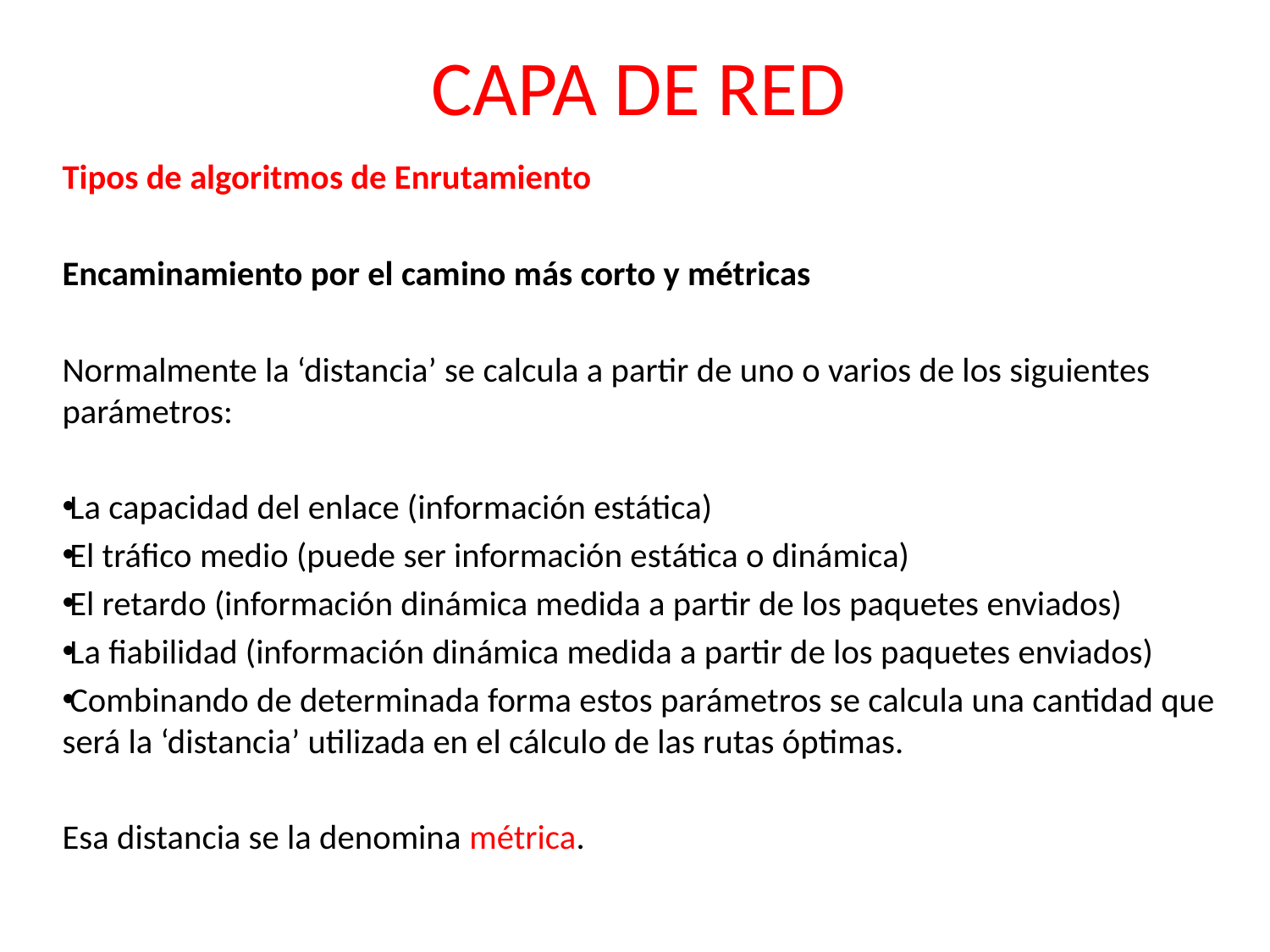

# CAPA DE RED
Tipos de algoritmos de Enrutamiento

Encaminamiento por el camino más corto y métricas

Normalmente la ‘distancia’ se calcula a partir de uno o varios de los siguientes parámetros:

La capacidad del enlace (información estática)
El tráfico medio (puede ser información estática o dinámica)
El retardo (información dinámica medida a partir de los paquetes enviados)
La fiabilidad (información dinámica medida a partir de los paquetes enviados)
Combinando de determinada forma estos parámetros se calcula una cantidad que será la ‘distancia’ utilizada en el cálculo de las rutas óptimas.

Esa distancia se la denomina métrica.